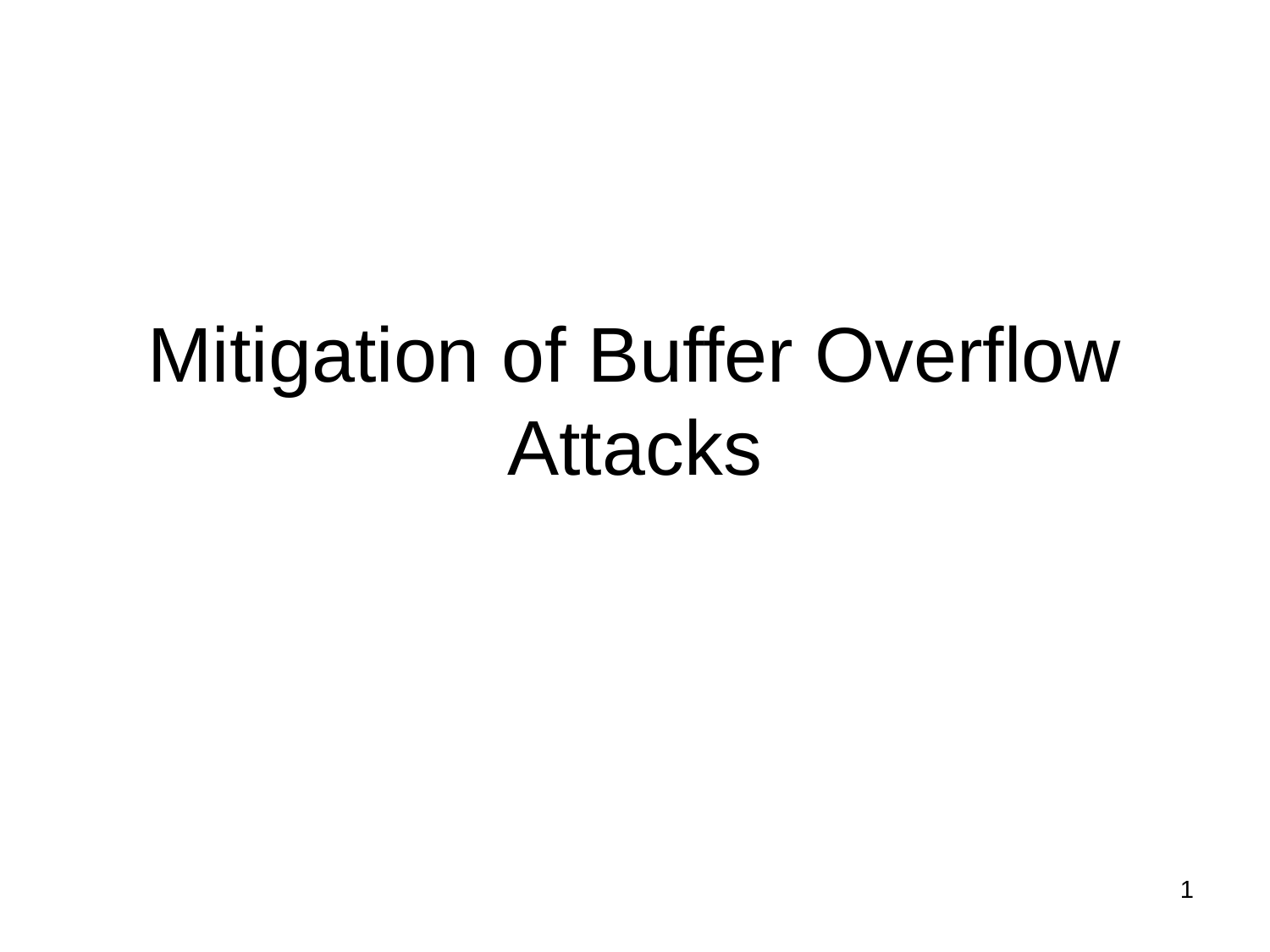

# Mitigation of Buffer Overflow Attacks

1